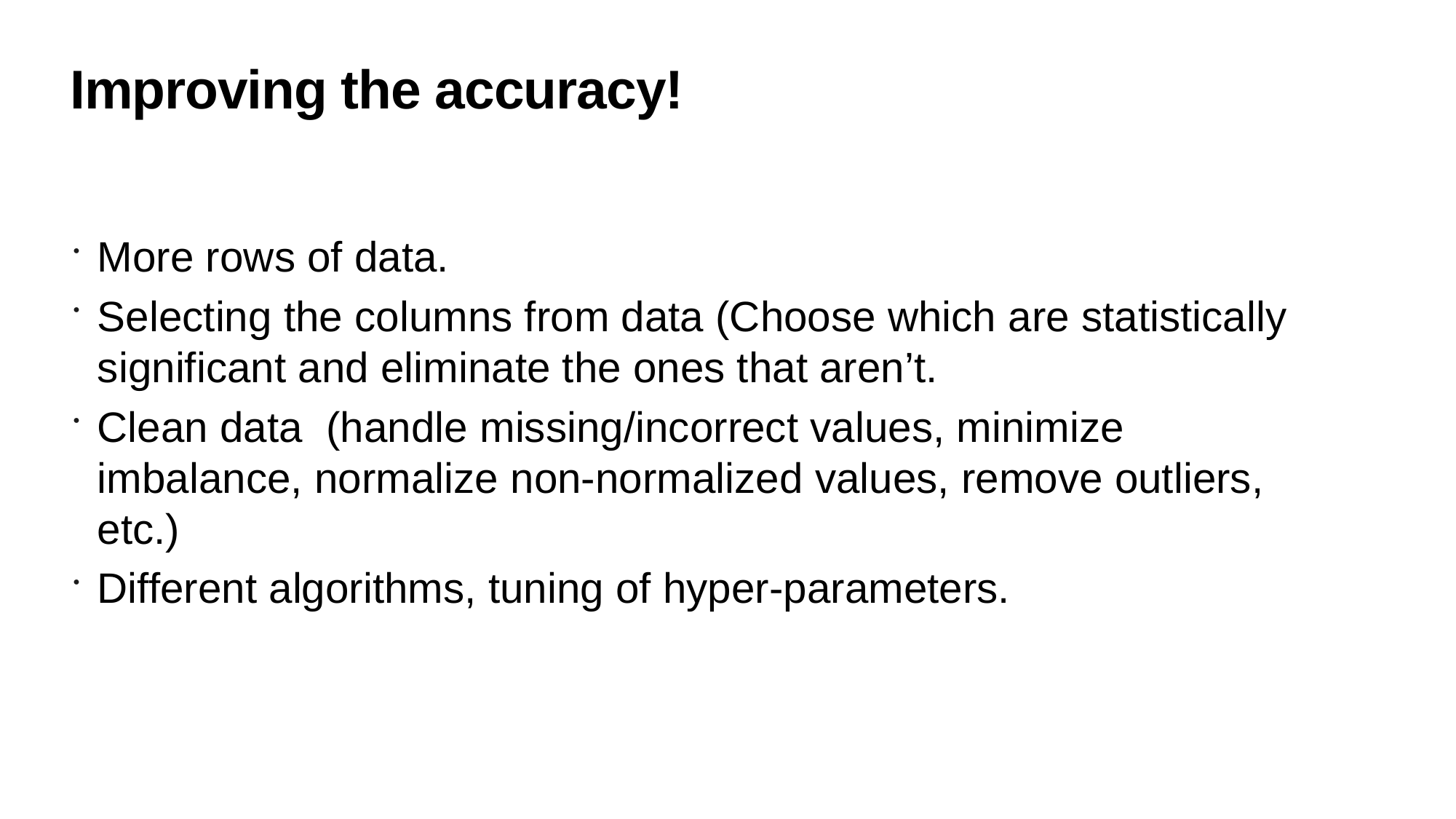

# Improving the accuracy!
More rows of data.
Selecting the columns from data (Choose which are statistically significant and eliminate the ones that aren’t.
Clean data  (handle missing/incorrect values, minimize imbalance, normalize non-normalized values, remove outliers, etc.)
Different algorithms, tuning of hyper-parameters.